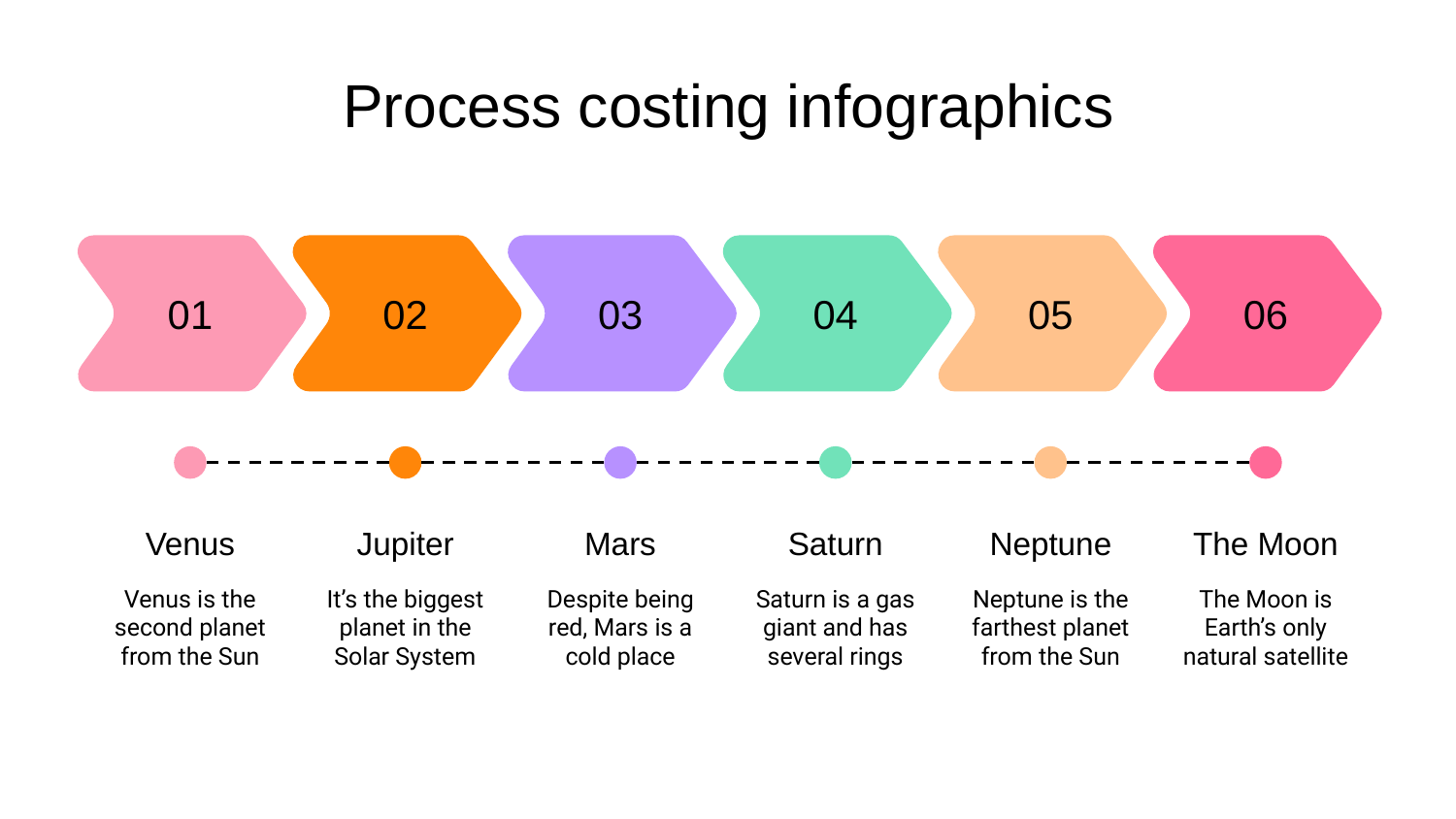

# Process costing infographics
01
02
03
04
05
06

Venus
Venus is the second planet from the Sun
Jupiter
It’s the biggest planet in the Solar System
Mars
Despite being red, Mars is a cold place
Saturn
Saturn is a gas giant and has several rings
Neptune
Neptune is the farthest planet from the Sun
The Moon
The Moon is Earth’s only natural satellite